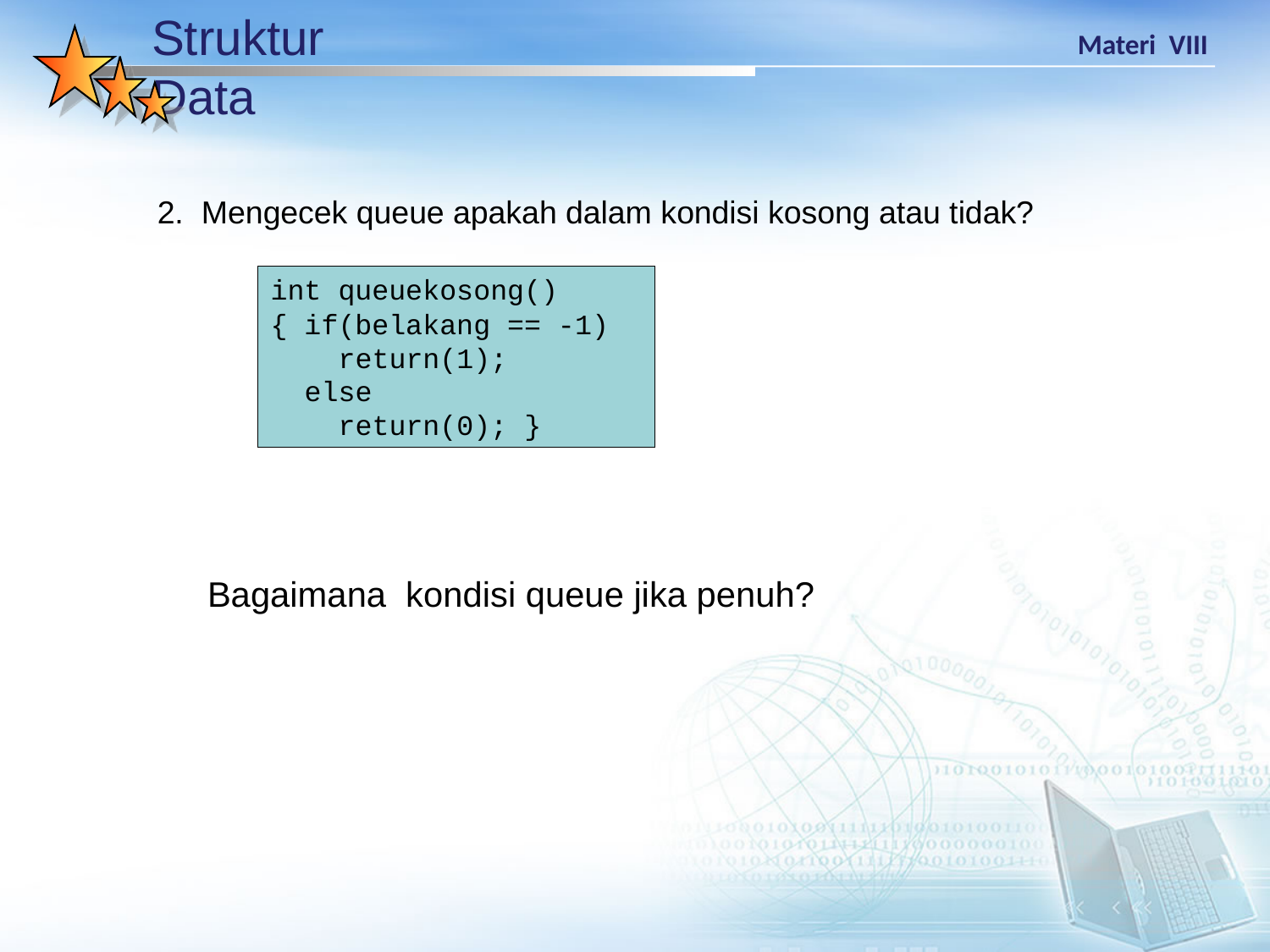

2.  Mengecek queue apakah dalam kondisi kosong atau tidak?
int queuekosong()
{ if(belakang == -1)
    return(1);
  else
    return(0); }
Bagaimana  kondisi queue jika penuh?